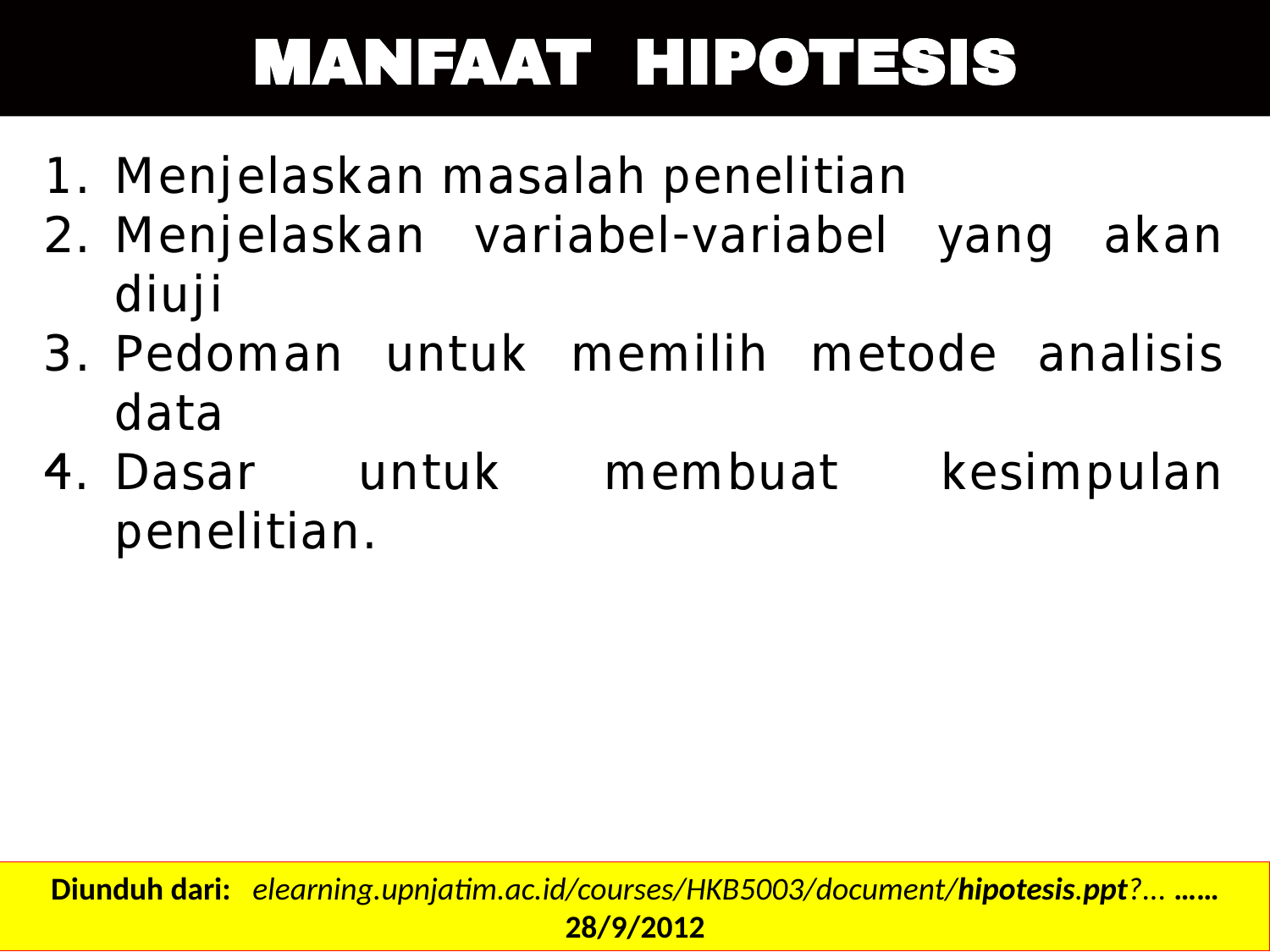

# MANFAAT  HIPOTESIS
Menjelaskan masalah penelitian
Menjelaskan variabel-variabel yang akan diuji
Pedoman untuk memilih metode analisis data
Dasar untuk membuat kesimpulan penelitian.

Diunduh dari:   elearning.upnjatim.ac.id/courses/HKB5003/document/hipotesis.ppt?... …… 28/9/2012